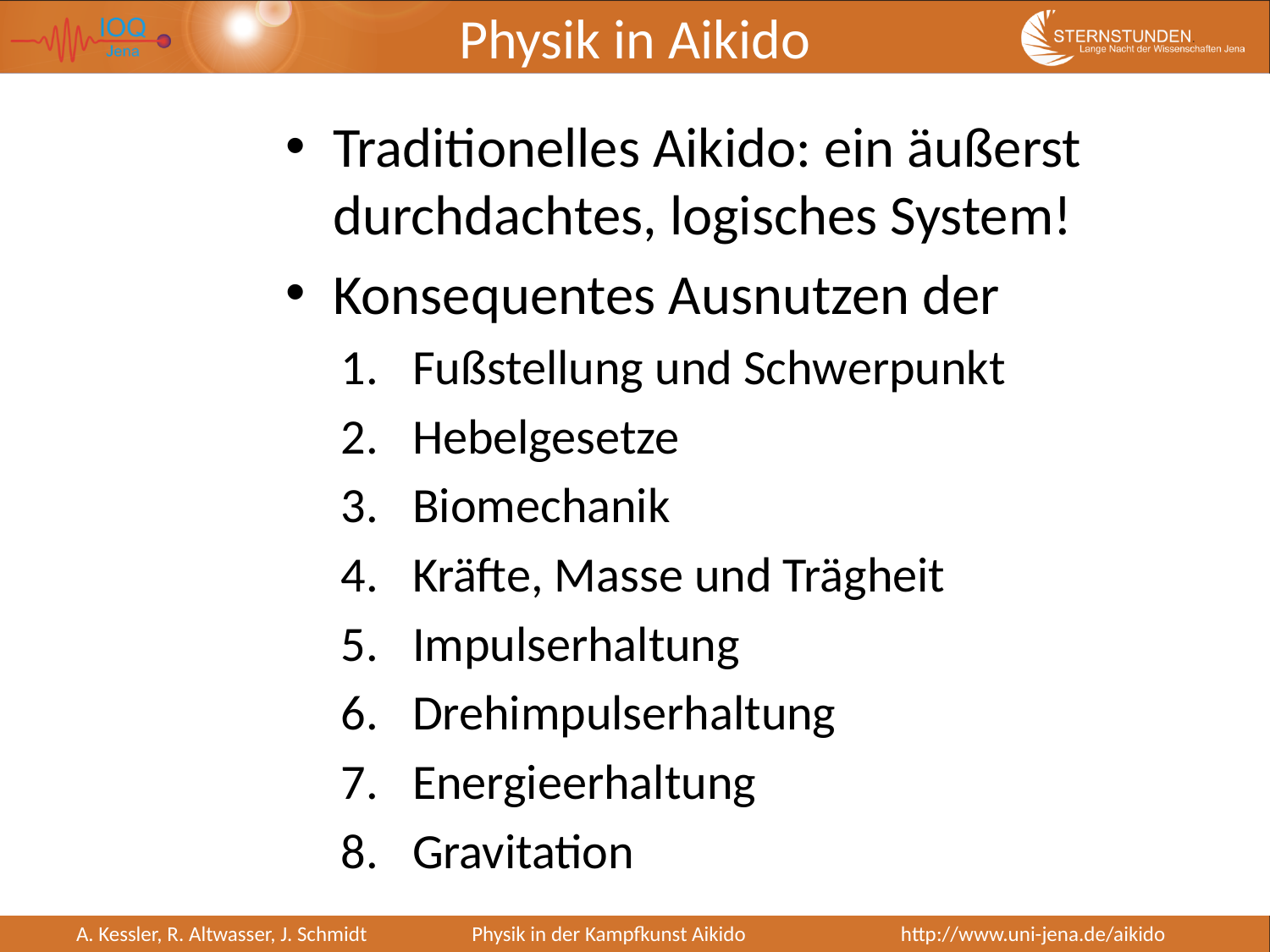

# Physik in Aikido
Traditionelles Aikido: ein äußerst durchdachtes, logisches System!
Konsequentes Ausnutzen der
Fußstellung und Schwerpunkt
Hebelgesetze
Biomechanik
Kräfte, Masse und Trägheit
Impulserhaltung
Drehimpulserhaltung
Energieerhaltung
Gravitation
A. Kessler, R. Altwasser, J. Schmidt
Physik in der Kampfkunst Aikido                                http://www.uni-jena.de/aikido